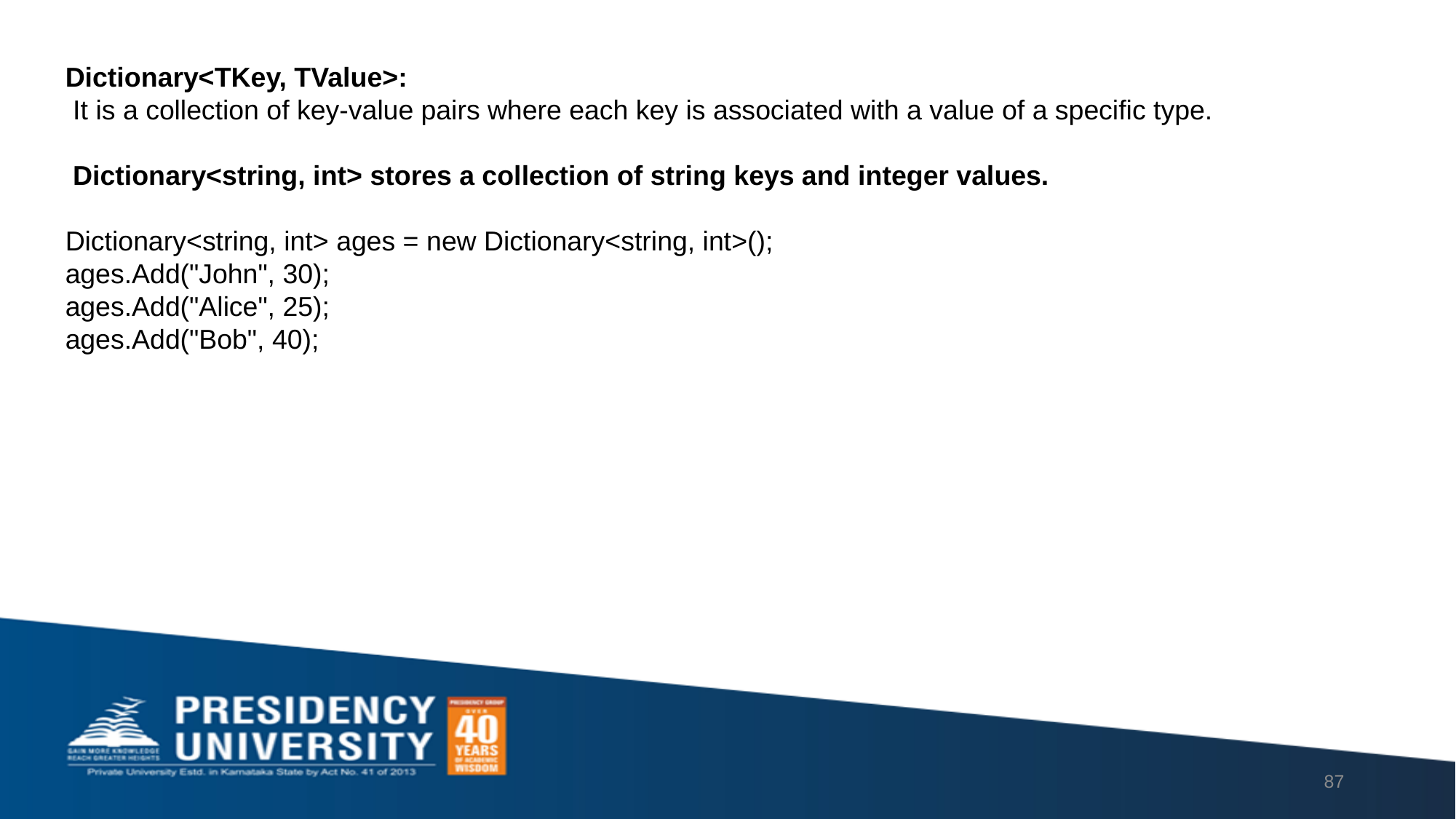

Dictionary<TKey, TValue>:
 It is a collection of key-value pairs where each key is associated with a value of a specific type.

 Dictionary<string, int> stores a collection of string keys and integer values.

Dictionary<string, int> ages = new Dictionary<string, int>();
ages.Add("John", 30);
ages.Add("Alice", 25);
ages.Add("Bob", 40);

87